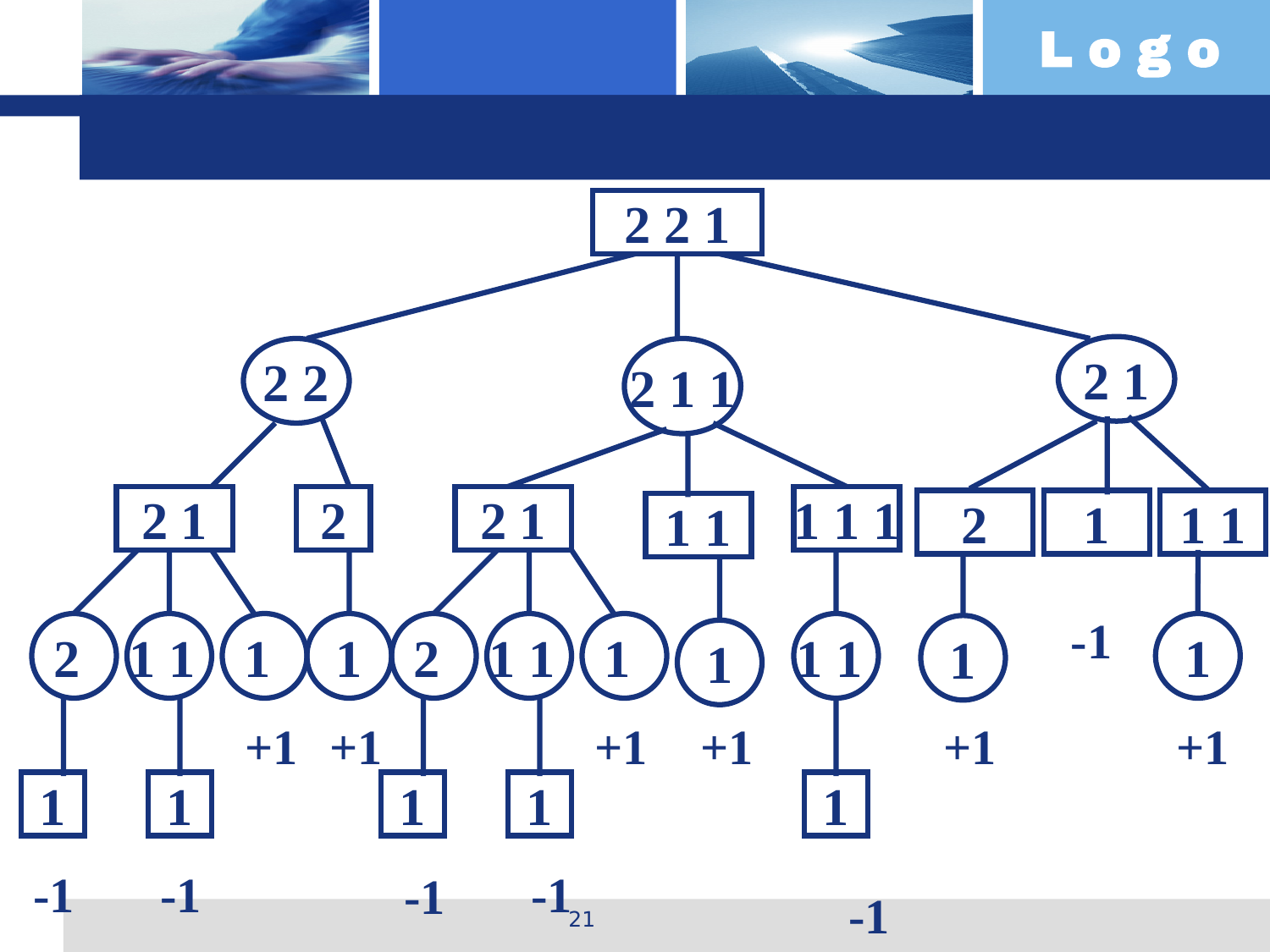

2 2 1

2 1
2 2
2 1 1

2 1
2
2 1
1 1 1
2
1
1 1
1 1

-1
2
1 1
1
 1
2
1 1
1
1 1
 1
 1
 1

+1
+1
+1
+1
+1
+1
1
1
1
1
1
-1
-1
-1
-1
-1
21